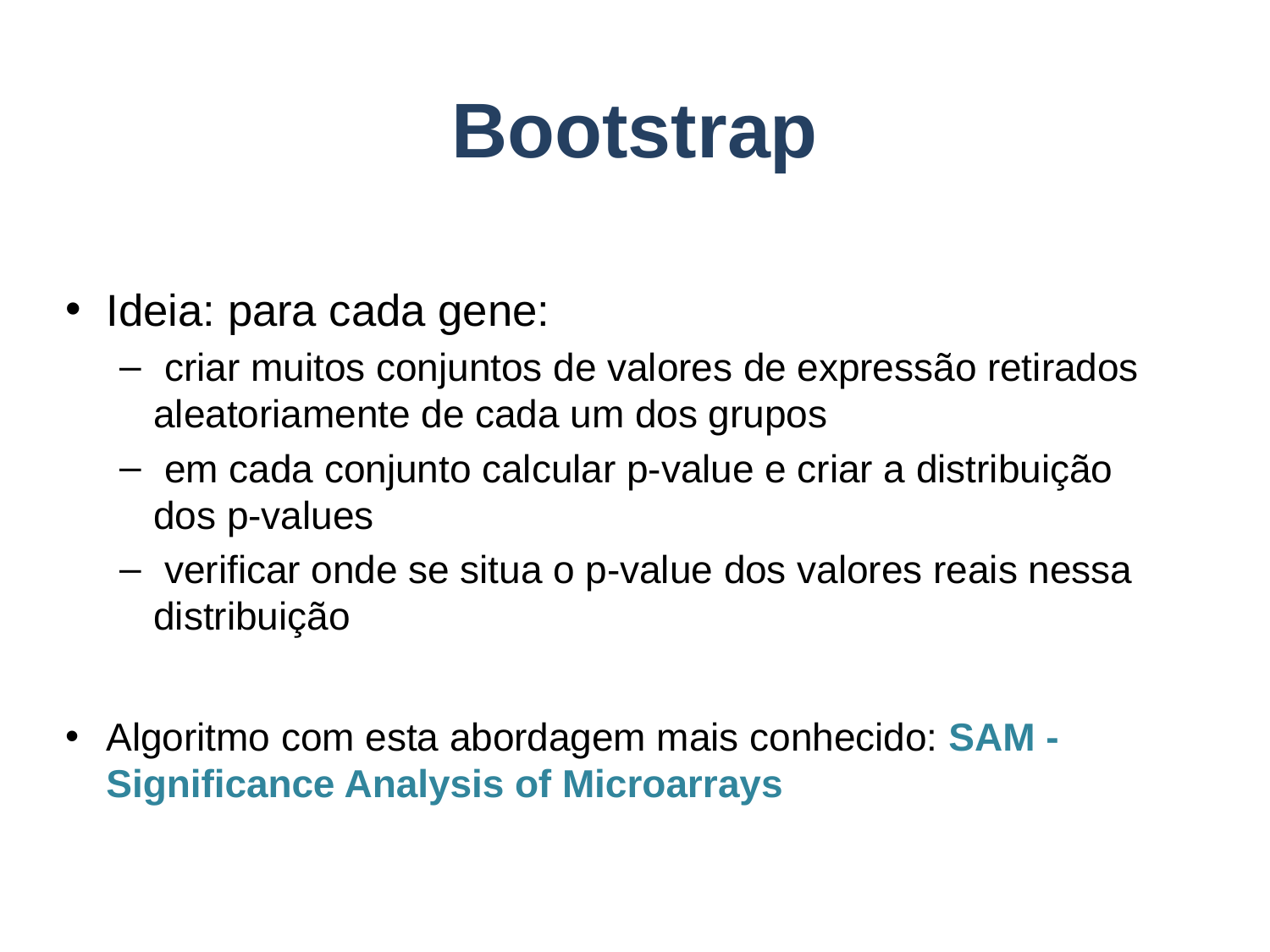

# Bootstrap
Ideia: para cada gene:
 criar muitos conjuntos de valores de expressão retirados aleatoriamente de cada um dos grupos
 em cada conjunto calcular p-value e criar a distribuição dos p-values
 verificar onde se situa o p-value dos valores reais nessa distribuição

Algoritmo com esta abordagem mais conhecido: SAM -  Significance Analysis of Microarrays